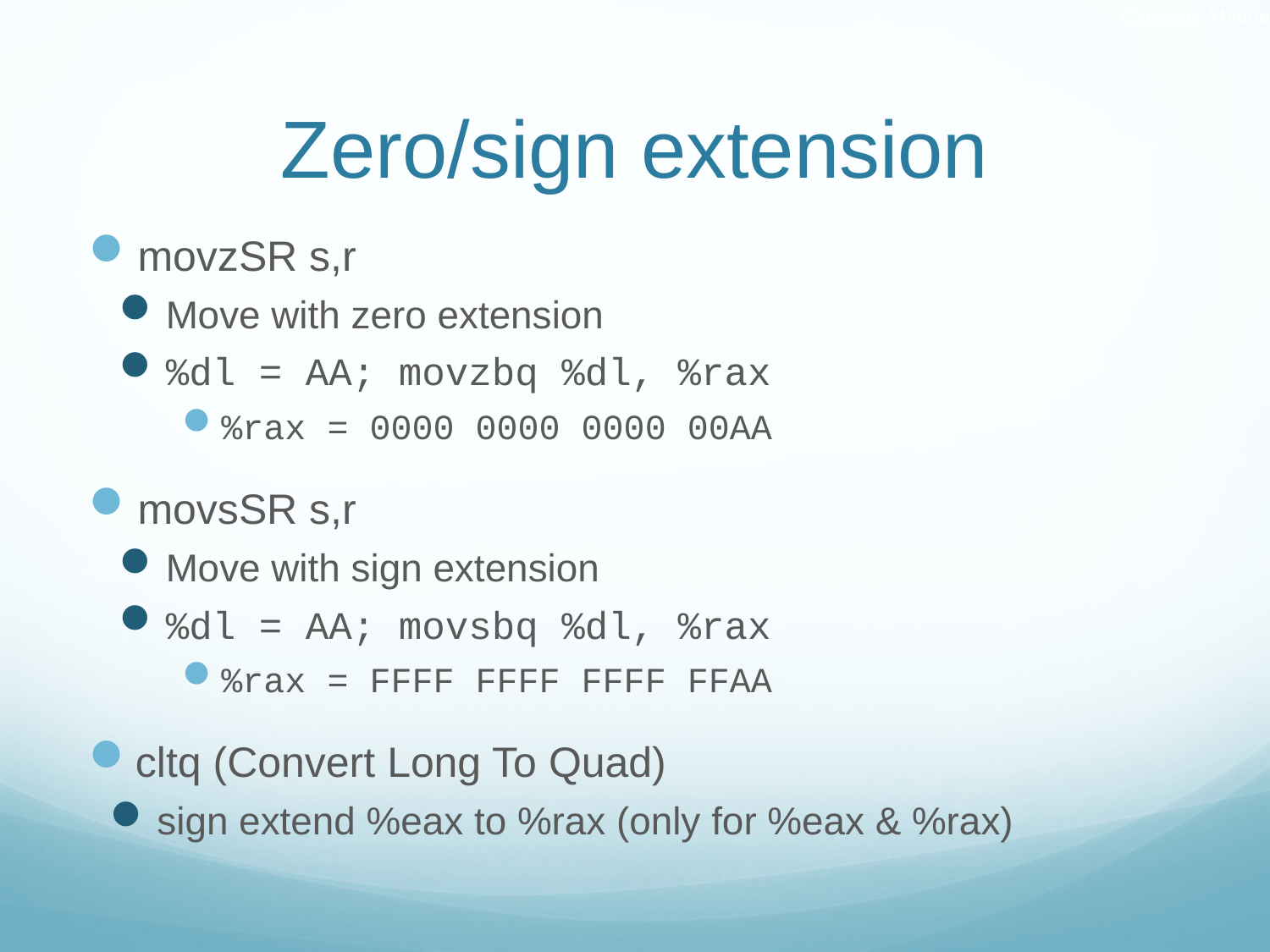

Carnegie Mellon
# Zero/sign extension
movzSR s,r
Move with zero extension
%dl = AA; movzbq %dl, %rax
%rax = 0000 0000 0000 00AA
movsSR s,r
Move with sign extension
%dl = AA; movsbq %dl, %rax
%rax = FFFF FFFF FFFF FFAA
cltq (Convert Long To Quad)
sign extend %eax to %rax (only for %eax & %rax)